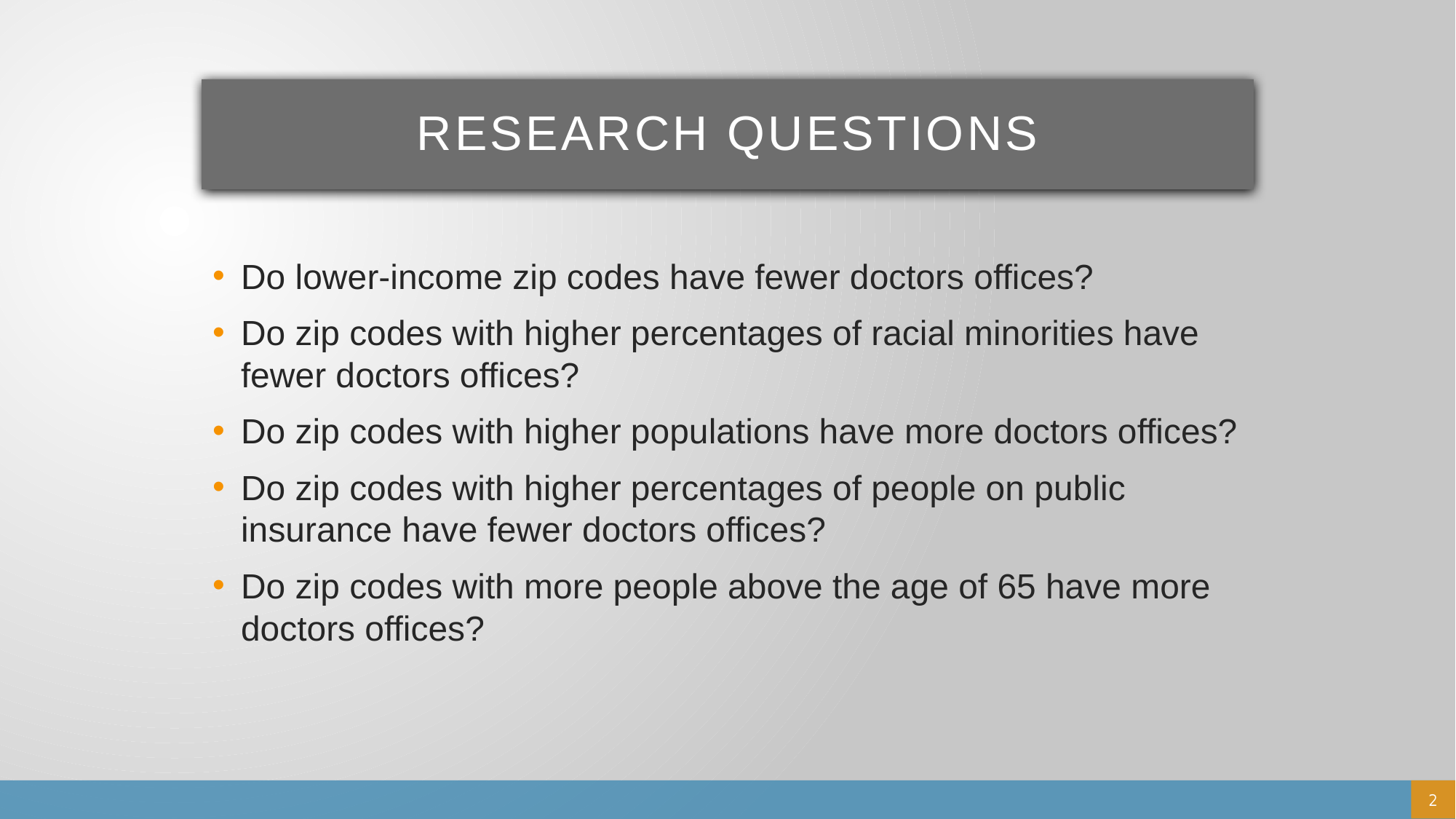

# Research questions
Do lower-income zip codes have fewer doctors offices?
Do zip codes with higher percentages of racial minorities have fewer doctors offices?
Do zip codes with higher populations have more doctors offices?
Do zip codes with higher percentages of people on public insurance have fewer doctors offices?
Do zip codes with more people above the age of 65 have more doctors offices?

2